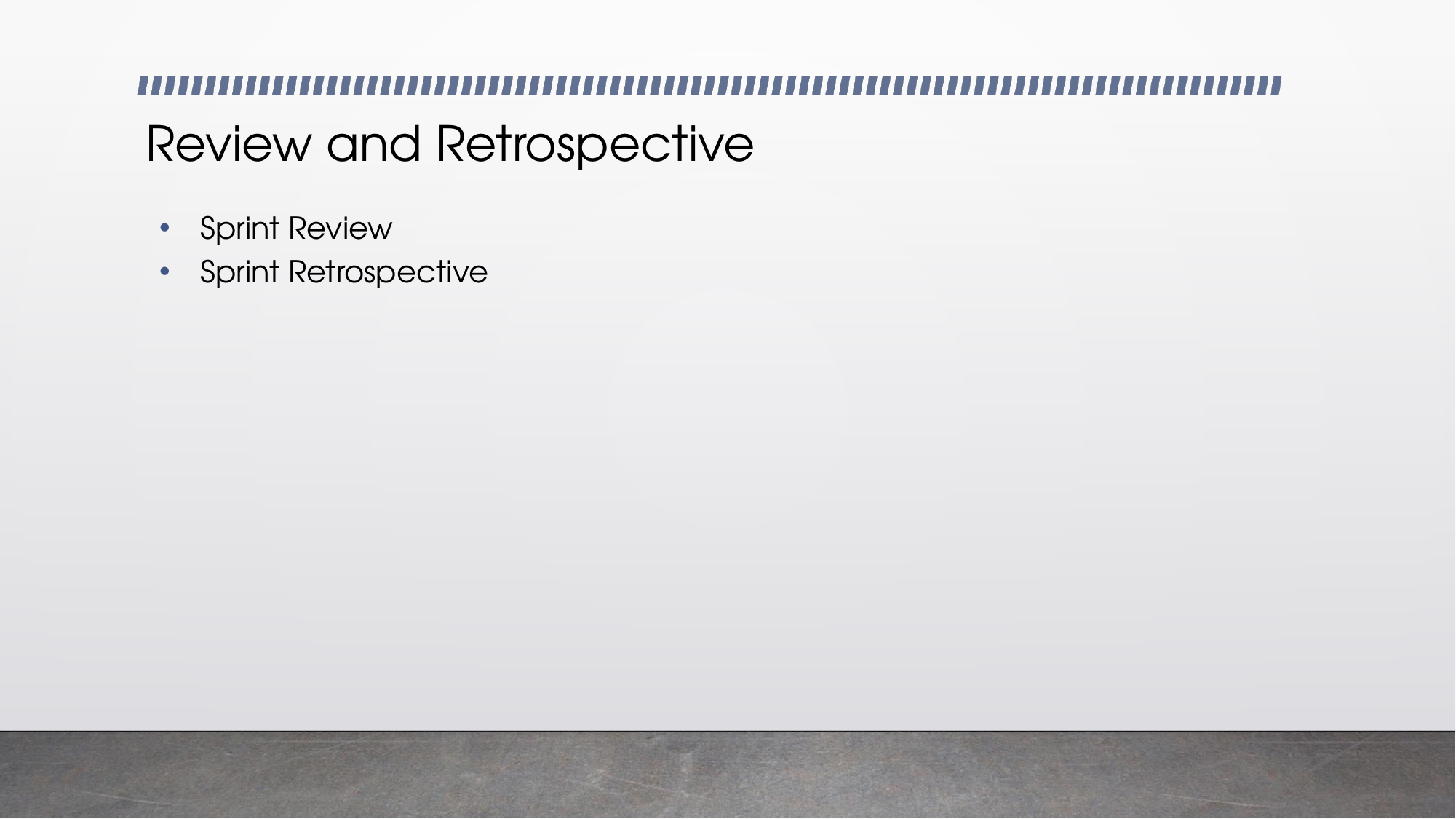

# Review and Retrospective
Sprint Review
Sprint Retrospective